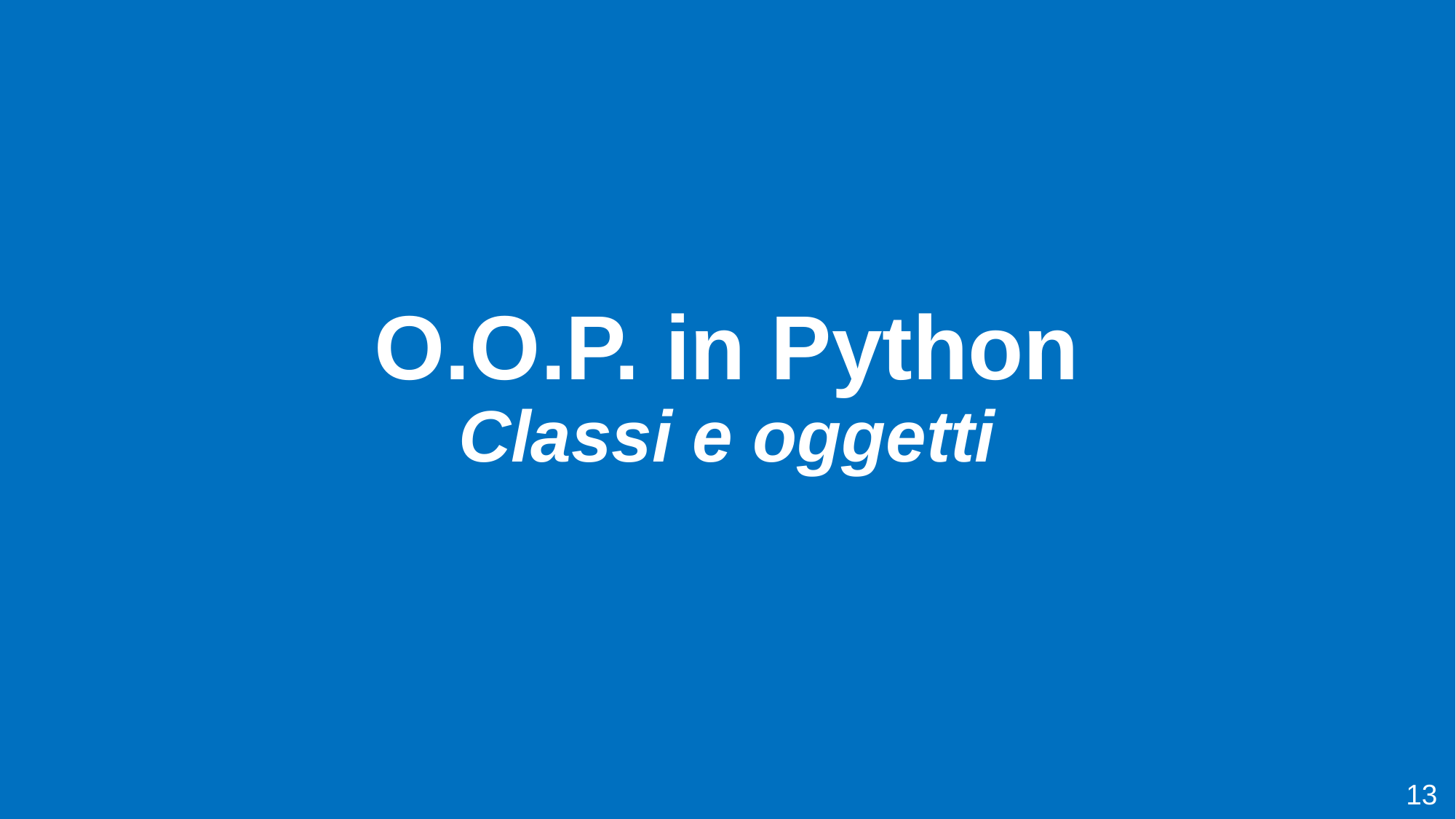

# O.O.P. in Python Classi e oggetti
13